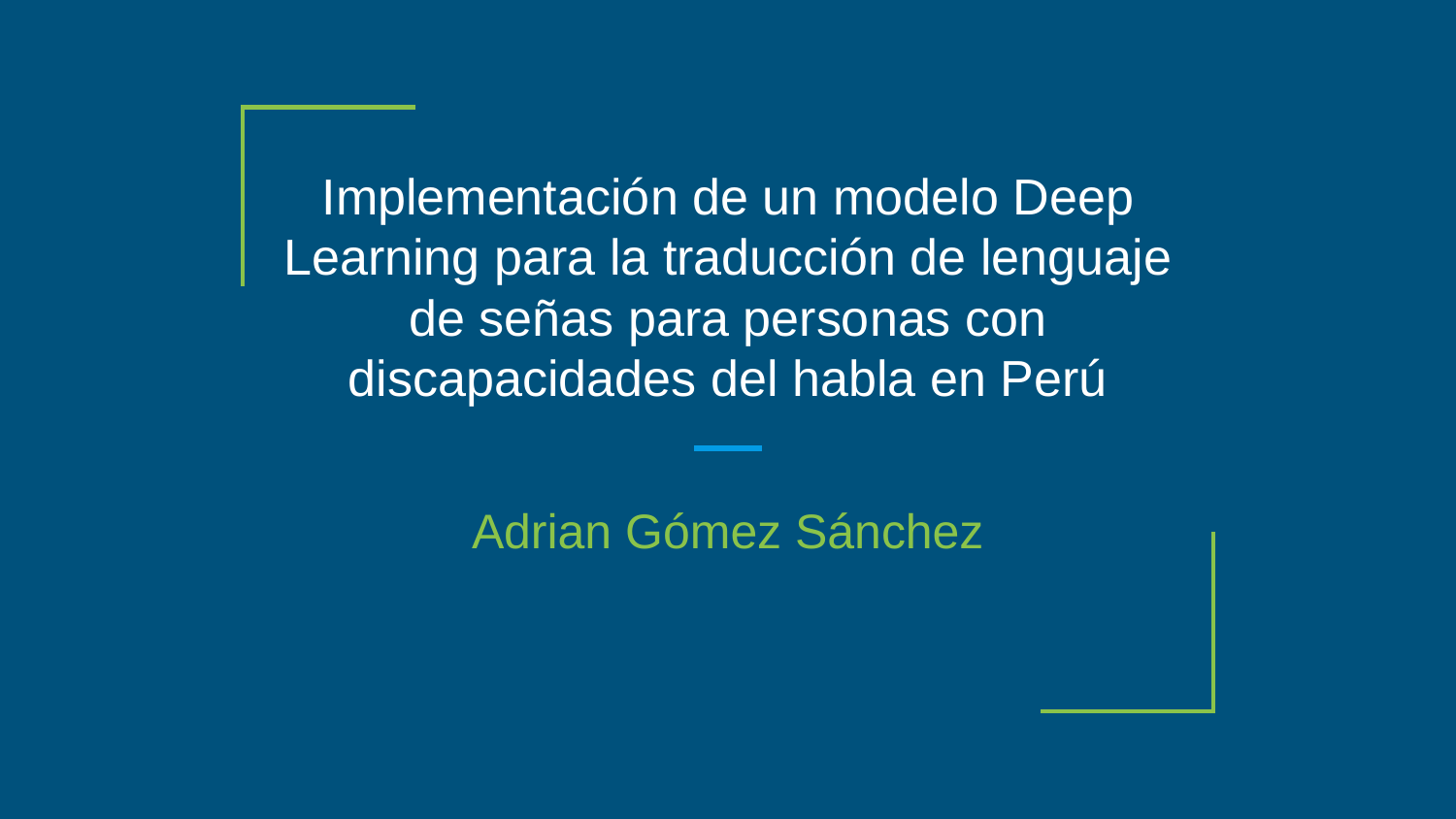

# Implementación de un modelo Deep Learning para la traducción de lenguaje de señas para personas con discapacidades del habla en Perú
Adrian Gómez Sánchez